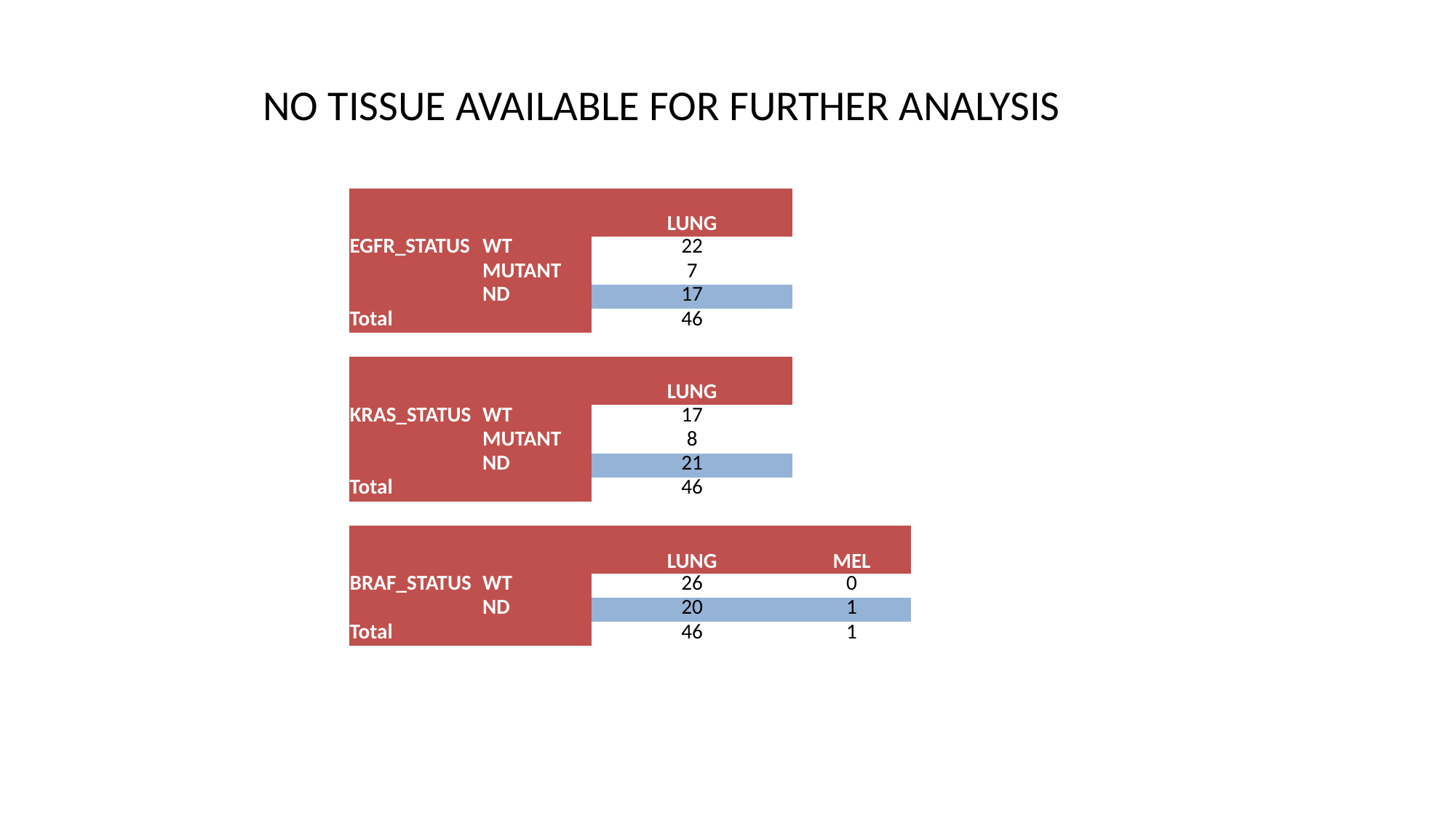

NO TISSUE AVAILABLE FOR FURTHER ANALYSIS
|  |  |  |  |  |
| --- | --- | --- | --- | --- |
|  |  |  | LUNG |  |
| EGFR\_STATUS | WT |  | 22 |  |
|  | MUTANT |  | 7 |  |
|  | ND |  | 17 |  |
| Total |  |  | 46 |  |
|  |  |  |  |  |
|  |  |  |  |  |
|  |  |  | LUNG |  |
| KRAS\_STATUS | WT |  | 17 |  |
|  | MUTANT |  | 8 |  |
|  | ND |  | 21 |  |
| Total |  |  | 46 |  |
|  |  |  |  |  |
|  |  |  |  |  |
|  |  |  | LUNG | MEL |
| BRAF\_STATUS | WT |  | 26 | 0 |
|  | ND |  | 20 | 1 |
| Total |  |  | 46 | 1 |